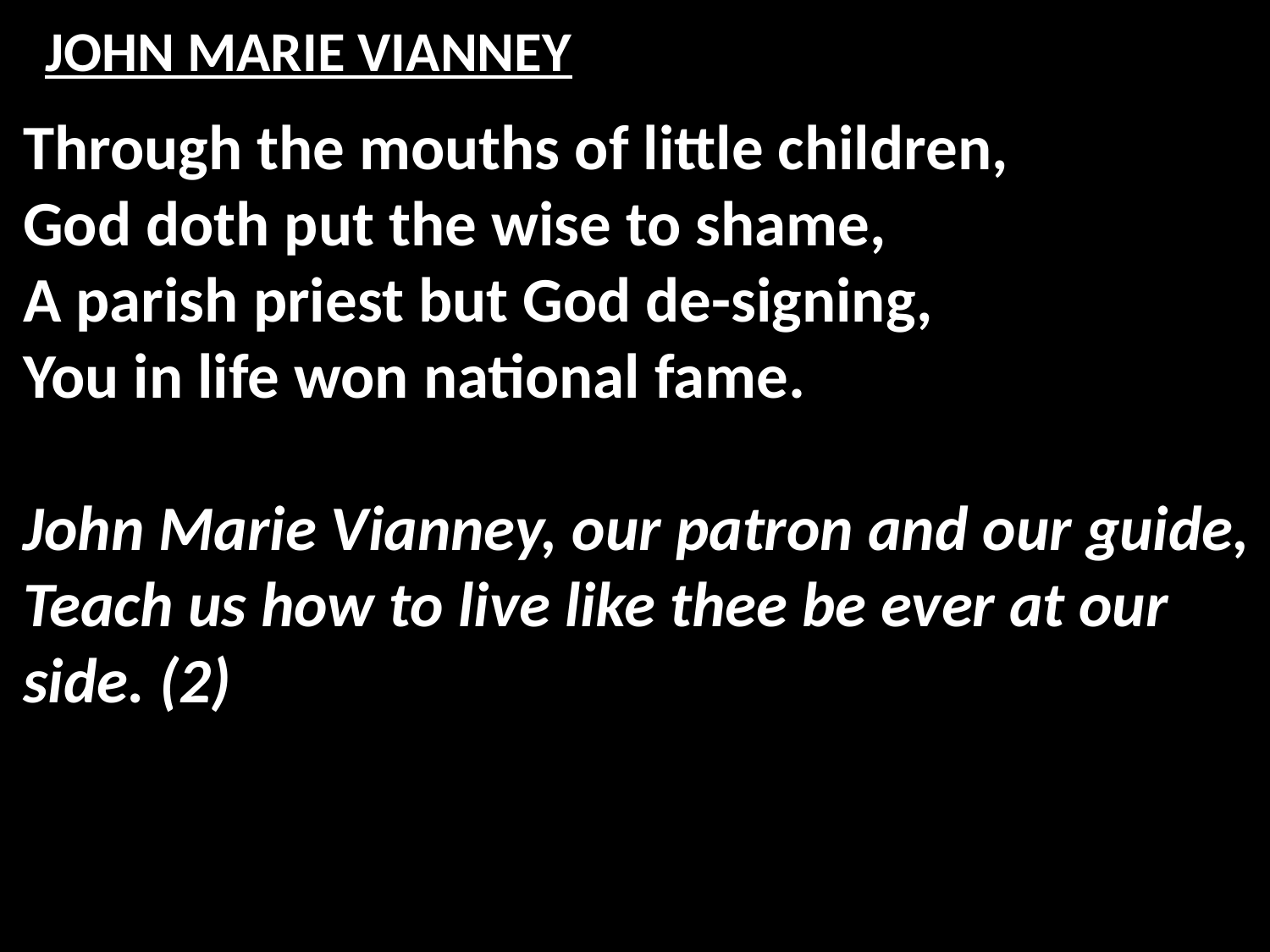

# JOHN MARIE VIANNEY
Through the mouths of little children,
God doth put the wise to shame,
A parish priest but God de-signing,
You in life won national fame.

John Marie Vianney, our patron and our guide,
Teach us how to live like thee be ever at our side. (2)